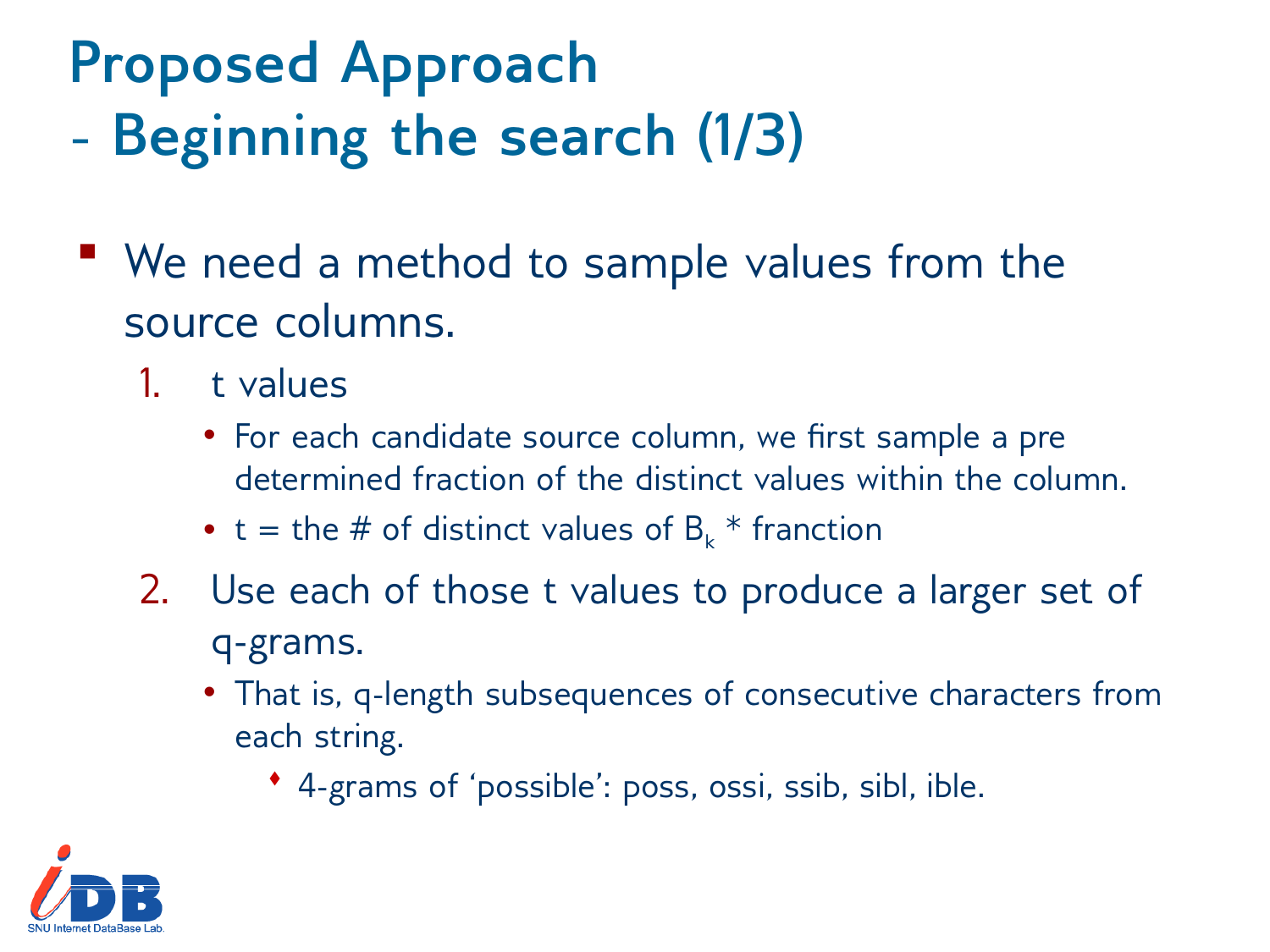

# Proposed Approach - Beginning the search (1/3)
We need a method to sample values from the source columns.
t values
For each candidate source column, we first sample a pre determined fraction of the distinct values within the column.
t = the # of distinct values of Bk * franction
Use each of those t values to produce a larger set of q-grams.
That is, q-length subsequences of consecutive characters from each string.
4-grams of ‘possible’: poss, ossi, ssib, sibl, ible.